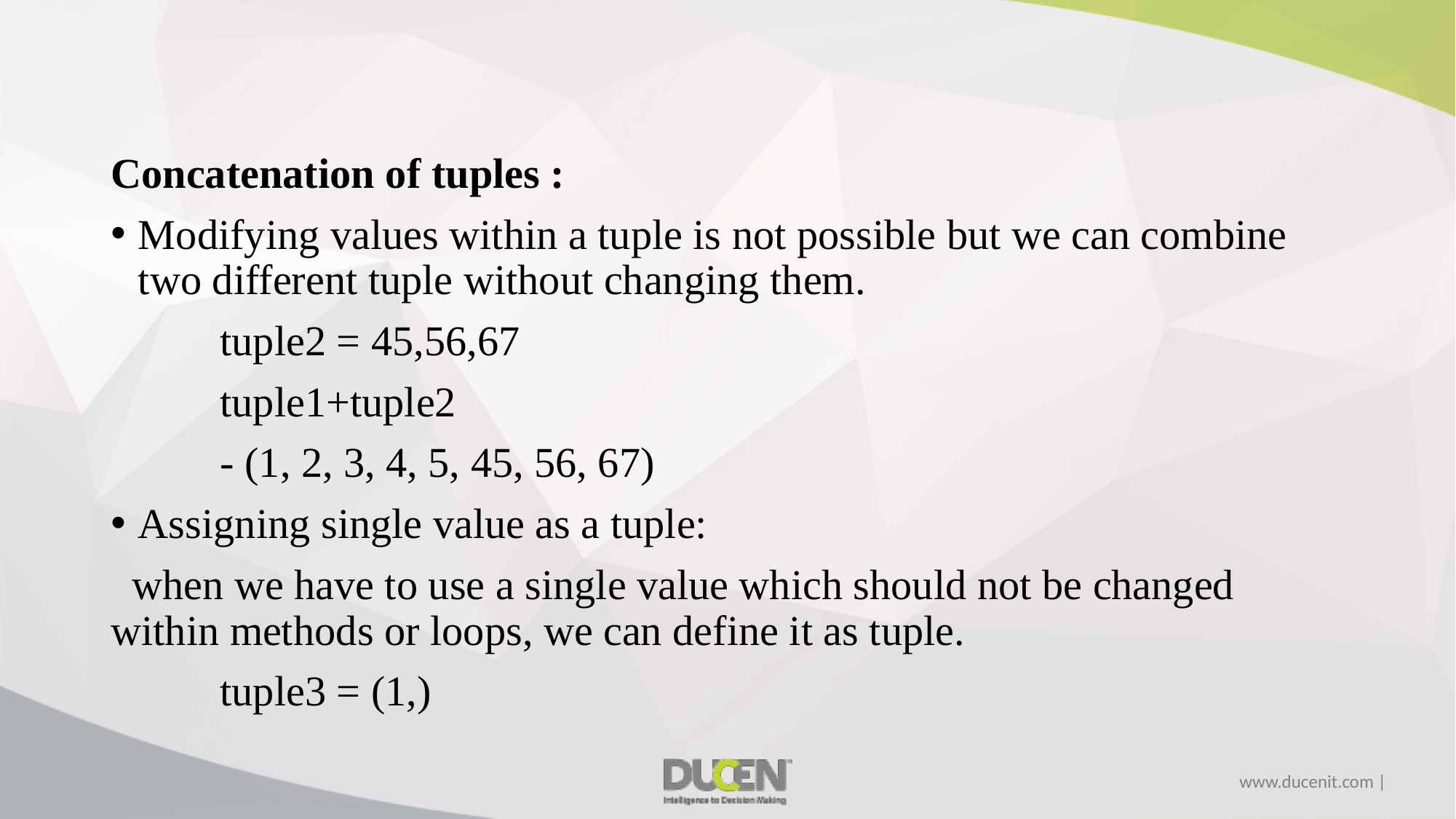

Concatenation of tuples :
Modifying values within a tuple is not possible but we can combine two different tuple without changing them.
	tuple2 = 45,56,67
	tuple1+tuple2
	- (1, 2, 3, 4, 5, 45, 56, 67)
Assigning single value as a tuple:
  when we have to use a single value which should not be changed within methods or loops, we can define it as tuple.
	tuple3 = (1,)